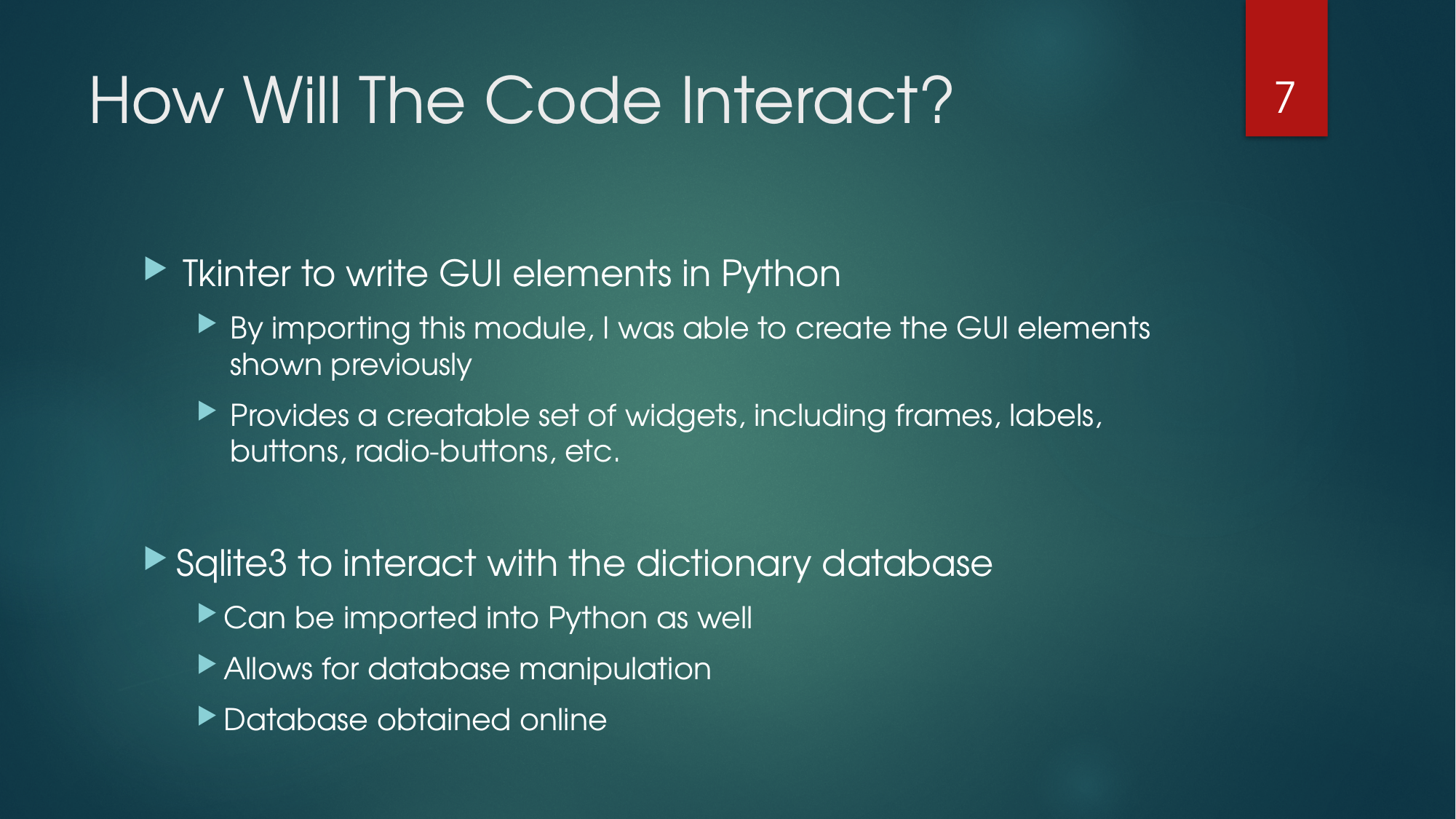

7
# How Will The Code Interact?
Tkinter to write GUI elements in Python
By importing this module, I was able to create the GUI elements shown previously
Provides a creatable set of widgets, including frames, labels, buttons, radio-buttons, etc.

Sqlite3 to interact with the dictionary database
Can be imported into Python as well
Allows for database manipulation
Database obtained online